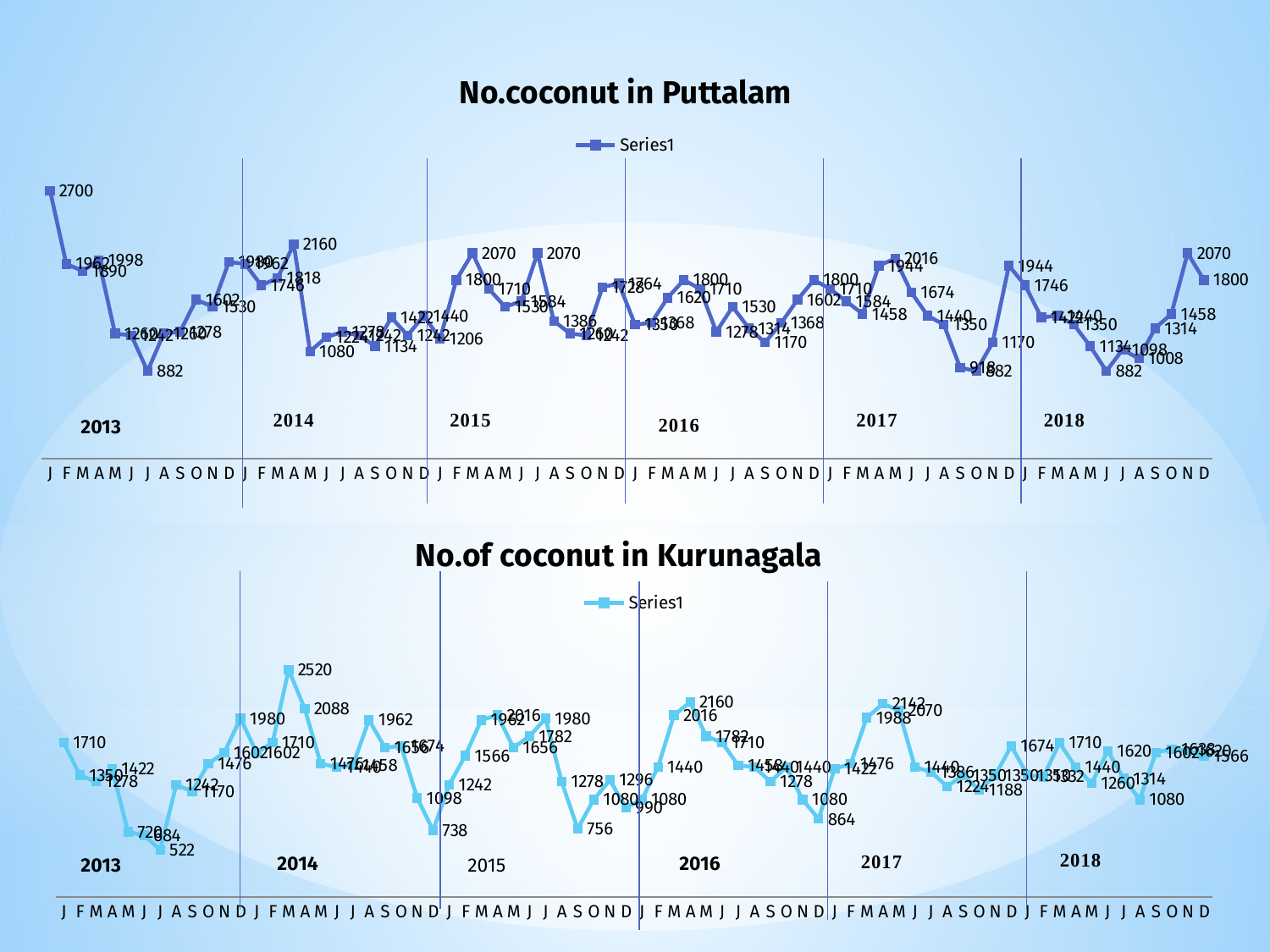

### Chart: No.coconut in Puttalam

| Category |  |
|---|---|
| J | 2700.0 |
| F | 1962.0 |
| M | 1890.0 |
| A | 1998.0 |
| M | 1260.0 |
| J | 1242.0 |
| J | 882.0 |
| A | 1260.0 |
| S | 1278.0 |
| O | 1602.0 |
| N | 1530.0 |
| D | 1980.0 |
| J | 1962.0 |
| F | 1746.0 |
| M | 1818.0 |
| A | 2160.0 |
| M | 1080.0 |
| J | 1224.0 |
| J | 1278.0 |
| A | 1242.0 |
| S | 1134.0 |
| O | 1422.0 |
| N | 1242.0 |
| D | 1440.0 |
| J | 1206.0 |
| F | 1800.0 |
| M | 2070.0 |
| A | 1710.0 |
| M | 1530.0 |
| J | 1584.0 |
| J | 2070.0 |
| A | 1386.0 |
| S | 1260.0 |
| O | 1242.0 |
| N | 1728.0 |
| D | 1764.0 |
| J | 1350.0 |
| F | 1368.0 |
| M | 1620.0 |
| A | 1800.0 |
| M | 1710.0 |
| J | 1278.0 |
| J | 1530.0 |
| A | 1314.0 |
| S | 1170.0 |
| O | 1368.0 |
| N | 1602.0 |
| D | 1800.0 |
| J | 1710.0 |
| F | 1584.0 |
| M | 1458.0 |
| A | 1944.0 |
| M | 2016.0 |
| J | 1674.0 |
| J | 1440.0 |
| A | 1350.0 |
| S | 918.0 |
| O | 882.0 |
| N | 1170.0 |
| D | 1944.0 |
| J | 1746.0 |
| F | 1422.0 |
| M | 1440.0 |
| A | 1350.0 |
| M | 1134.0 |
| J | 882.0 |
| J | 1098.0 |
| A | 1008.0 |
| S | 1314.0 |
| O | 1458.0 |
| N | 2070.0 |
| D | 1800.0 |
2013

### Chart: No.of coconut in Kurunagala

| Category |  |
|---|---|
| J | 1710.0 |
| F | 1350.0 |
| M | 1278.0 |
| A | 1422.0 |
| M | 720.0 |
| J | 684.0 |
| J | 522.0 |
| A | 1242.0 |
| S | 1170.0 |
| O | 1476.0 |
| N | 1602.0 |
| D | 1980.0 |
| J | 1602.0 |
| F | 1710.0 |
| M | 2520.0 |
| A | 2088.0 |
| M | 1476.0 |
| J | 1440.0 |
| J | 1458.0 |
| A | 1962.0 |
| S | 1656.0 |
| O | 1674.0 |
| N | 1098.0 |
| D | 738.0 |
| J | 1242.0 |
| F | 1566.0 |
| M | 1962.0 |
| A | 2016.0 |
| M | 1656.0 |
| J | 1782.0 |
| J | 1980.0 |
| A | 1278.0 |
| S | 756.0 |
| O | 1080.0 |
| N | 1296.0 |
| D | 990.0 |
| J | 1080.0 |
| F | 1440.0 |
| M | 2016.0 |
| A | 2160.0 |
| M | 1782.0 |
| J | 1710.0 |
| J | 1458.0 |
| A | 1440.0 |
| S | 1278.0 |
| O | 1440.0 |
| N | 1080.0 |
| D | 864.0 |
| J | 1422.0 |
| F | 1476.0 |
| M | 1988.0 |
| A | 2142.0 |
| M | 2070.0 |
| J | 1440.0 |
| J | 1386.0 |
| A | 1224.0 |
| S | 1350.0 |
| O | 1188.0 |
| N | 1350.0 |
| D | 1674.0 |
| J | 1350.0 |
| F | 1332.0 |
| M | 1710.0 |
| A | 1440.0 |
| M | 1260.0 |
| J | 1620.0 |
| J | 1314.0 |
| A | 1080.0 |
| S | 1602.0 |
| O | 1638.0 |
| N | 1620.0 |
| D | 1566.0 |
2014
2016
2013
2015